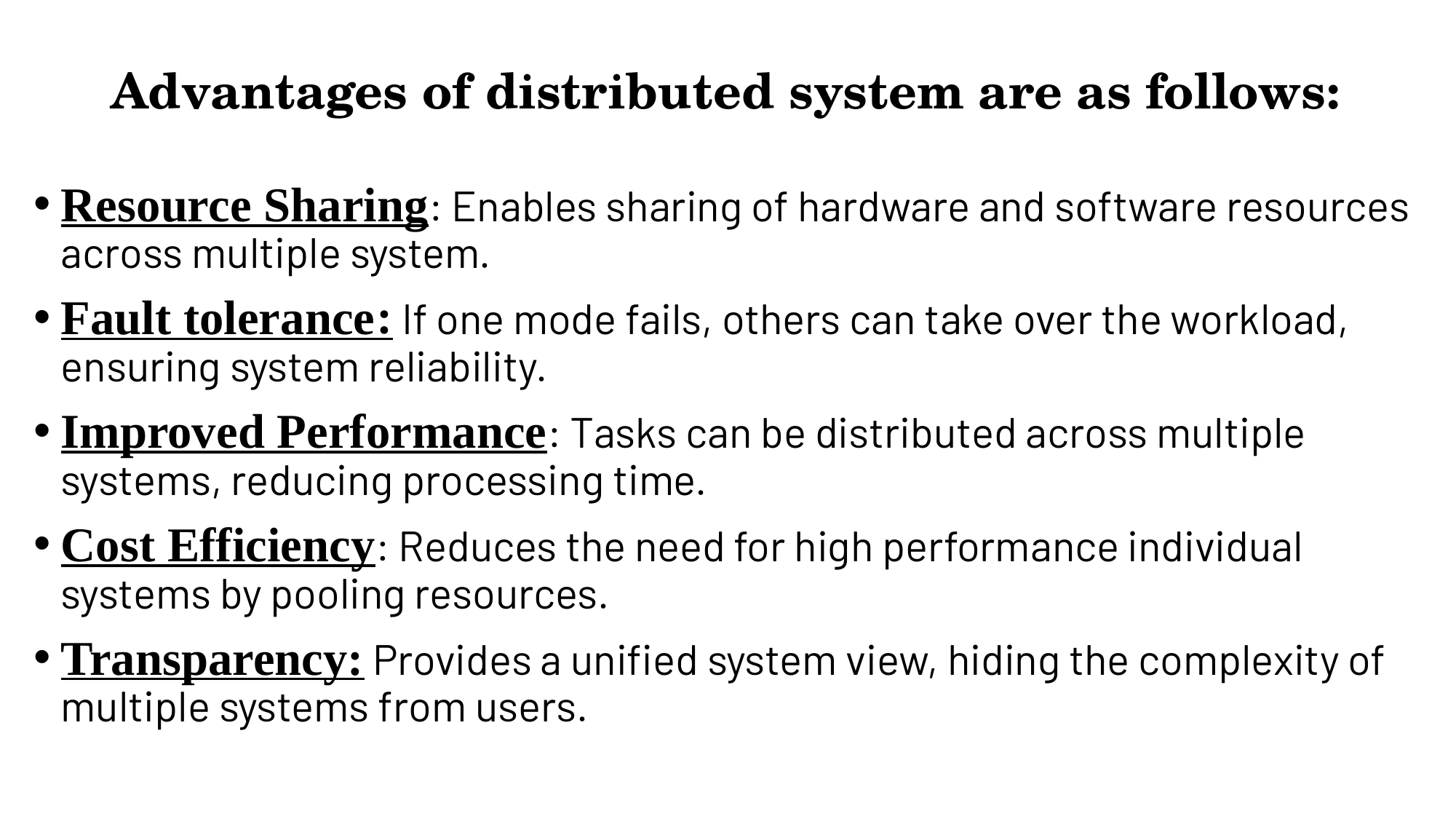

# Advantages of distributed system are as follows:
Resource Sharing: Enables sharing of hardware and software resources across multiple system.
Fault tolerance: If one mode fails, others can take over the workload, ensuring system reliability.
Improved Performance: Tasks can be distributed across multiple systems, reducing processing time.
Cost Efficiency: Reduces the need for high performance individual systems by pooling resources.
Transparency: Provides a unified system view, hiding the complexity of multiple systems from users.